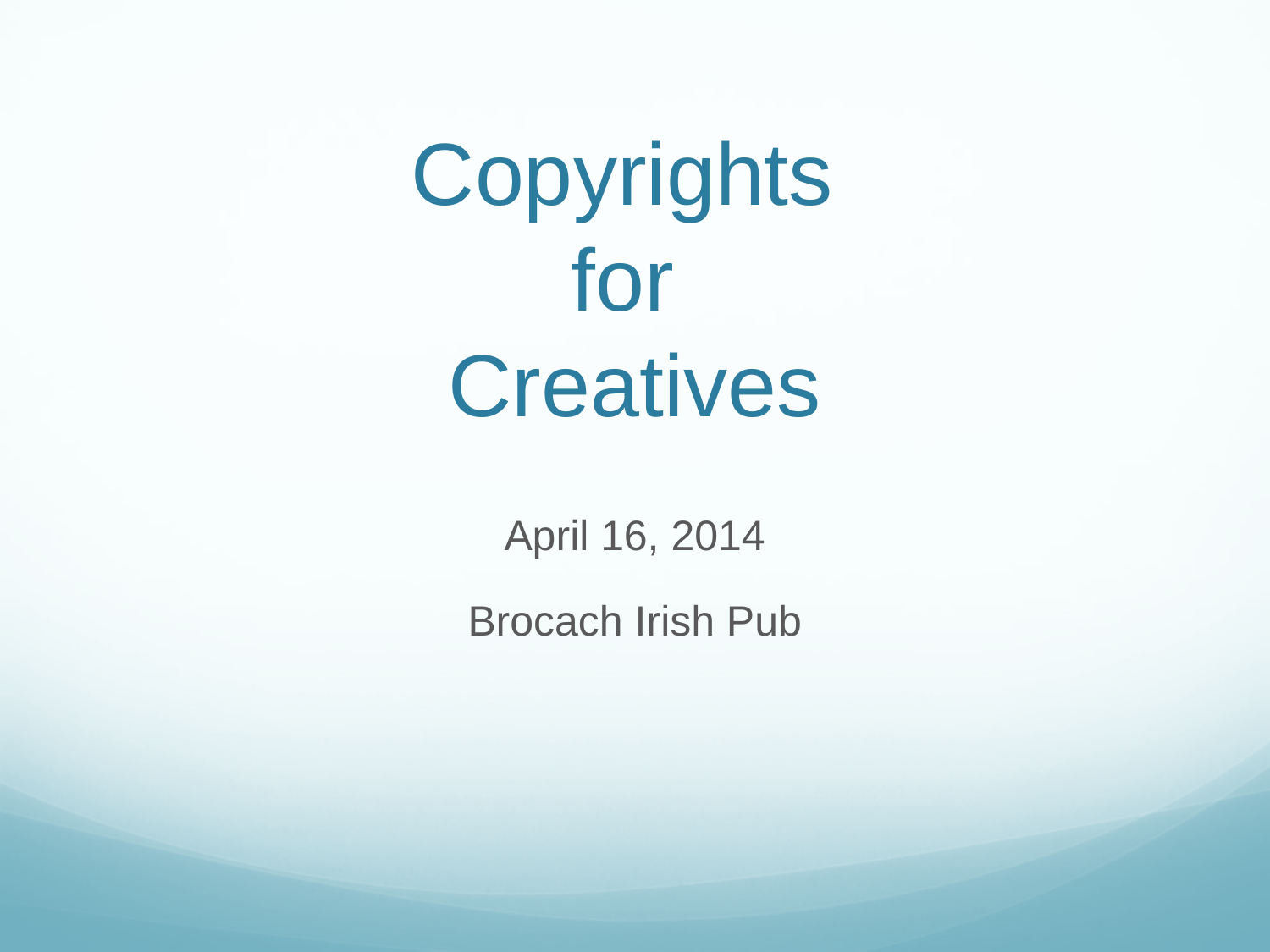

# Copyrights for Creatives
April 16, 2014
Brocach Irish Pub